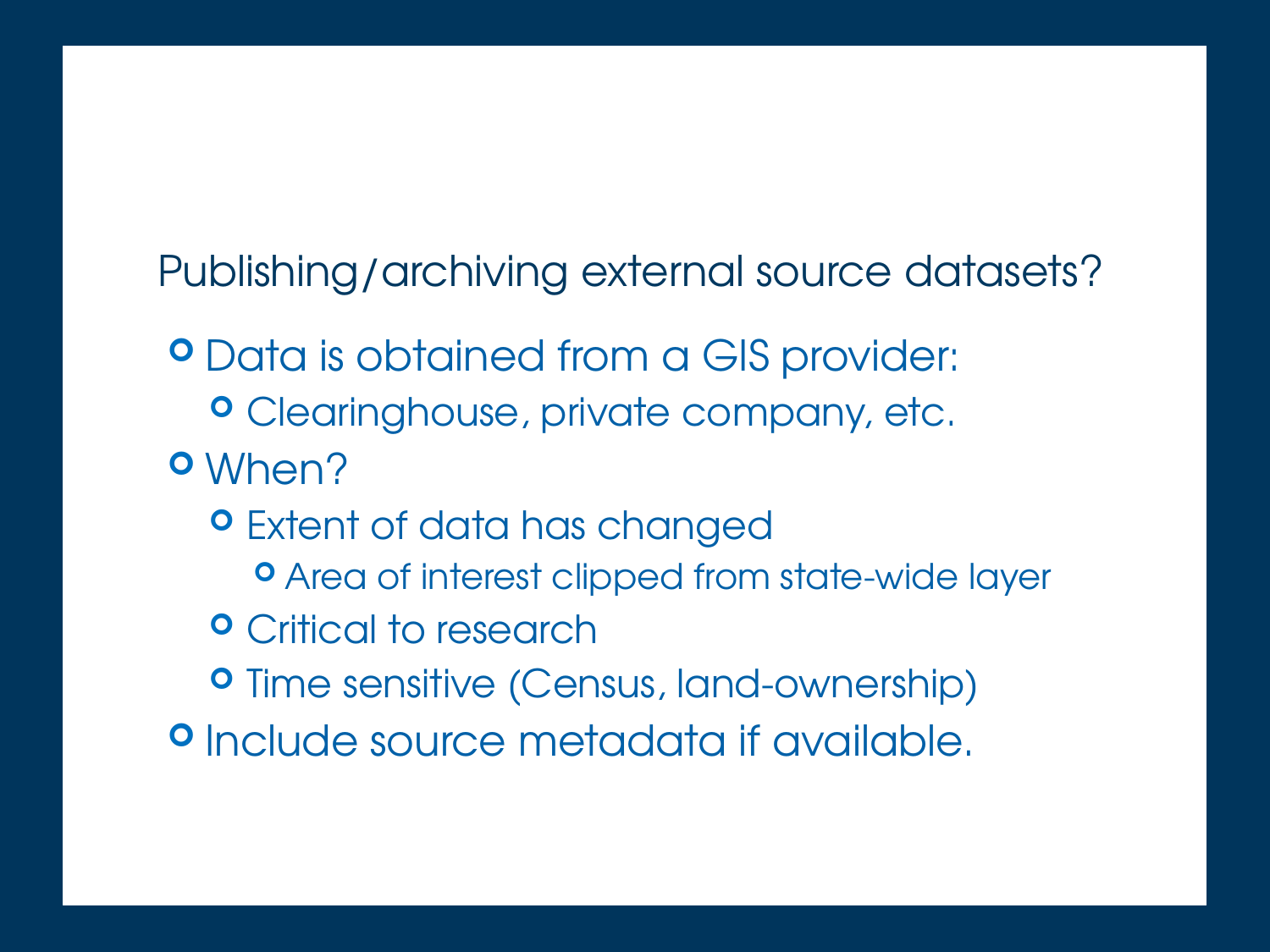

# Publishing/archiving external source datasets?
Data is obtained from a GIS provider:
Clearinghouse, private company, etc.
When?
Extent of data has changed
Area of interest clipped from state-wide layer
Critical to research
Time sensitive (Census, land-ownership)
Include source metadata if available.